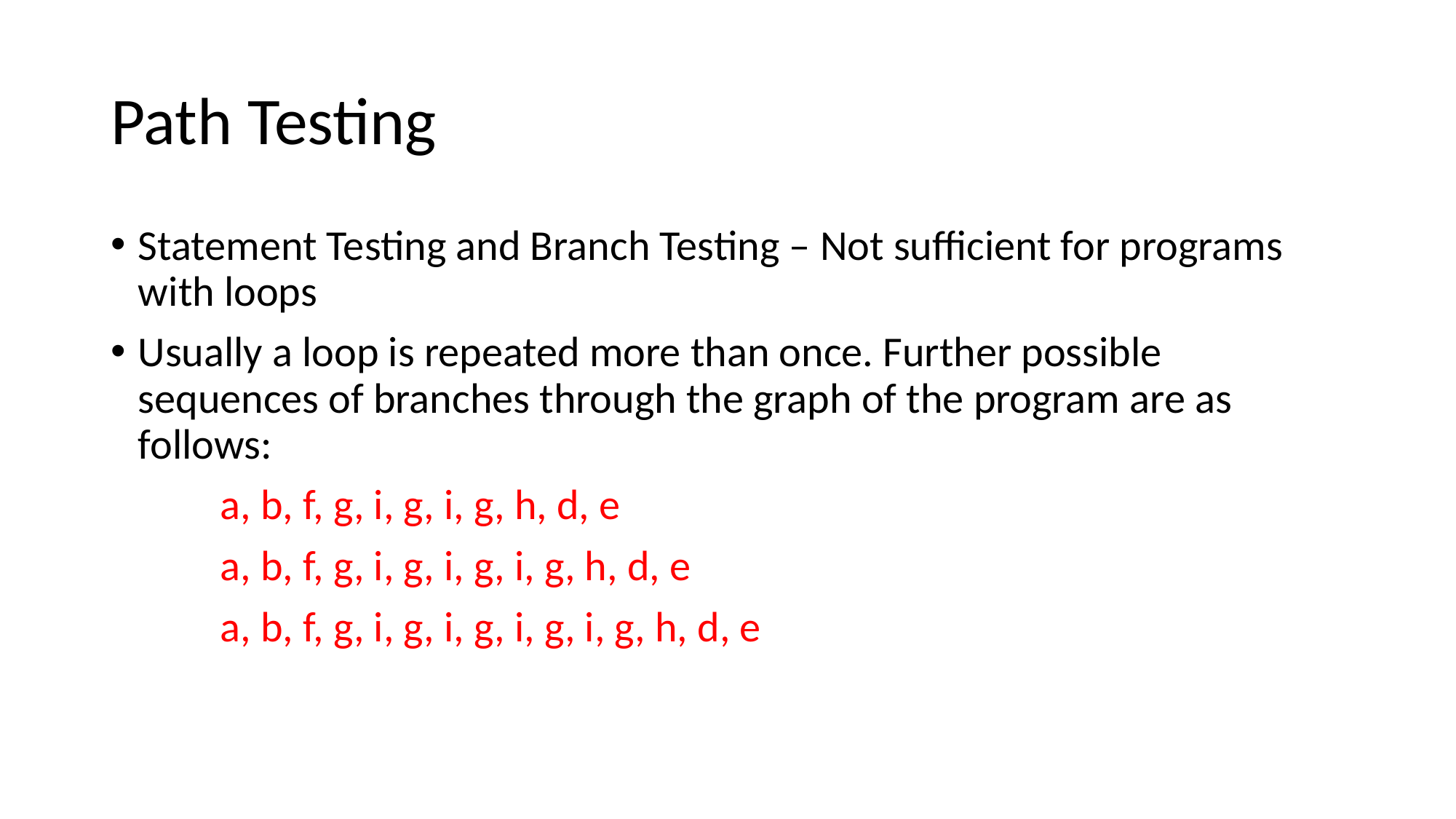

# Path Testing
Statement Testing and Branch Testing – Not sufficient for programs with loops
Usually a loop is repeated more than once. Further possible sequences of branches through the graph of the program are as follows:
	a, b, f, g, i, g, i, g, h, d, e
	a, b, f, g, i, g, i, g, i, g, h, d, e
	a, b, f, g, i, g, i, g, i, g, i, g, h, d, e